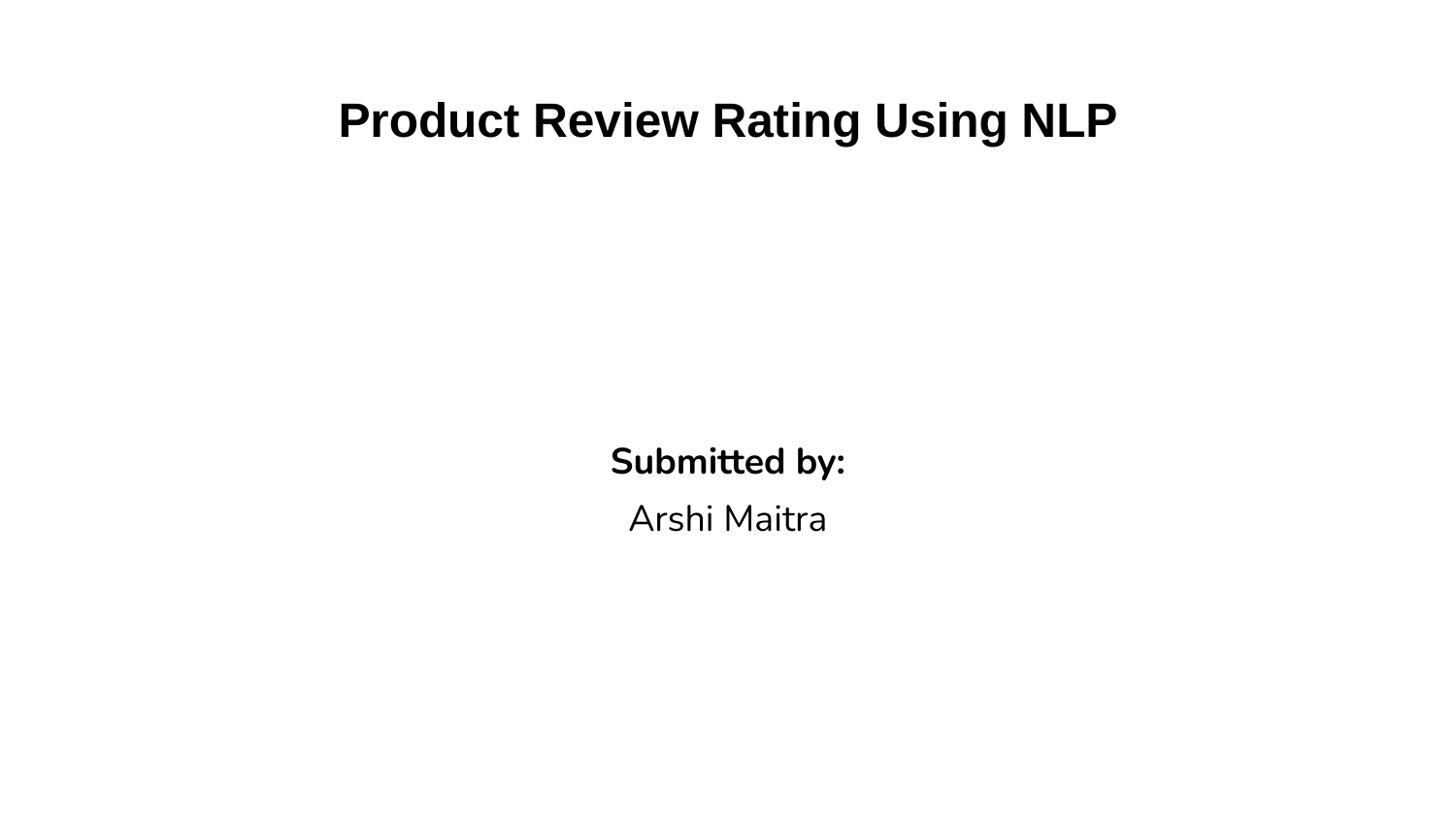

# Product Review Rating Using NLP

Submitted by:
Arshi Maitra